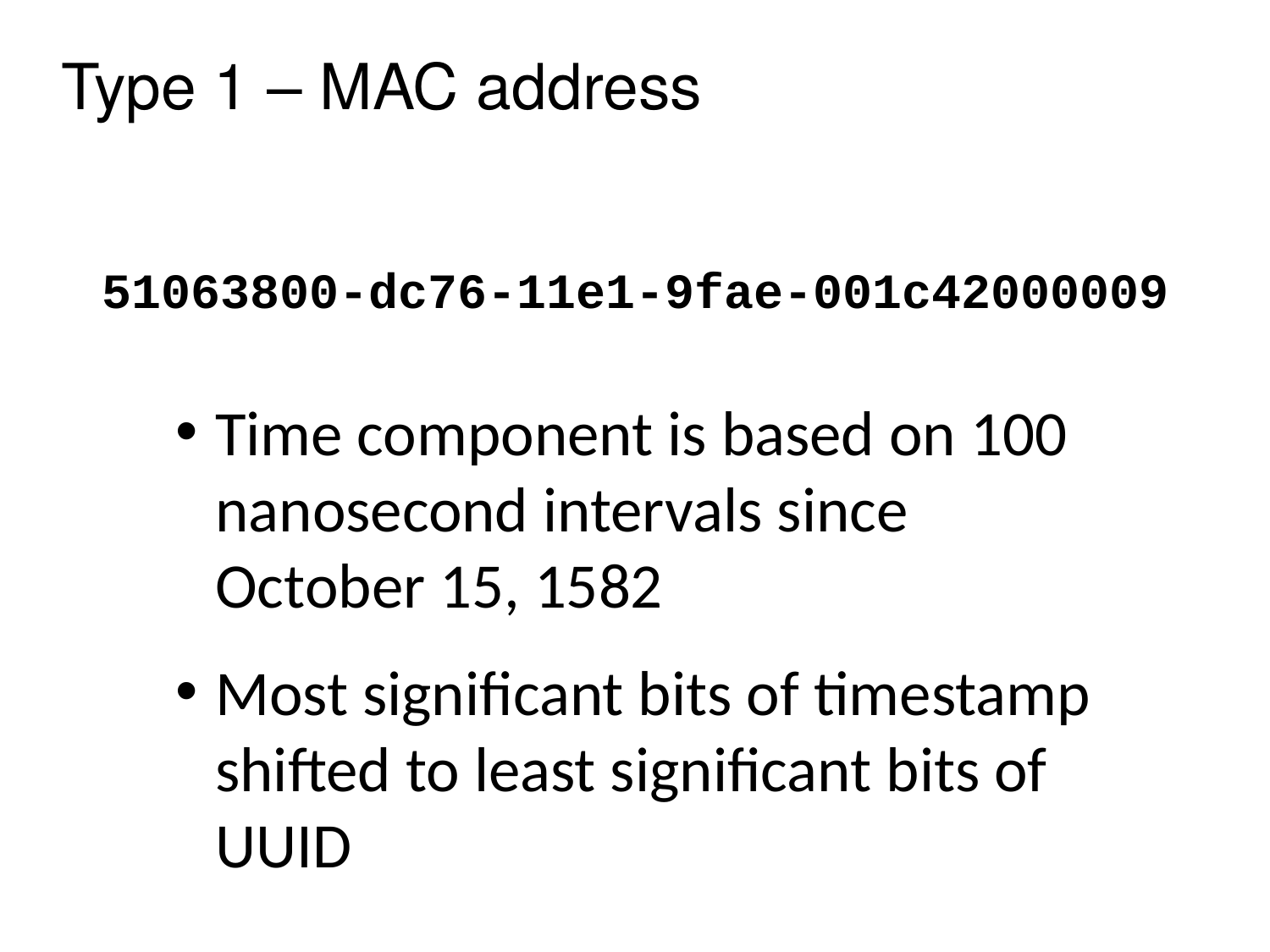

Type 1 – MAC address
51063800-dc76-11e1-9fae-001c42000009

Time component is based on 100 nanosecond intervals since October 15, 1582
Most significant bits of timestamp shifted to least significant bits of UUID